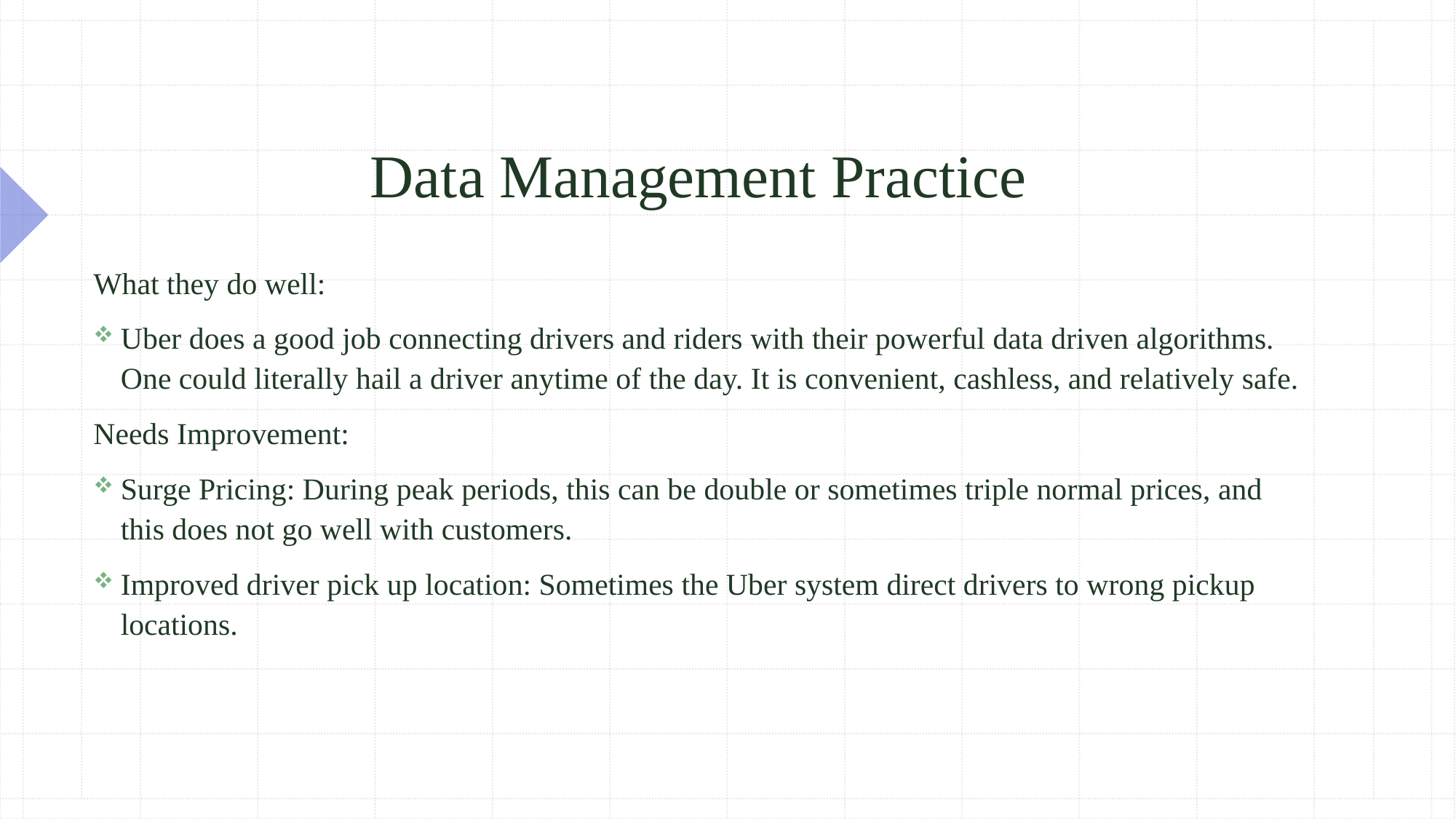

# Data Management Practice
What they do well:
Uber does a good job connecting drivers and riders with their powerful data driven algorithms. One could literally hail a driver anytime of the day. It is convenient, cashless, and relatively safe.
Needs Improvement:
Surge Pricing: During peak periods, this can be double or sometimes triple normal prices, and this does not go well with customers.
Improved driver pick up location: Sometimes the Uber system direct drivers to wrong pickup locations.